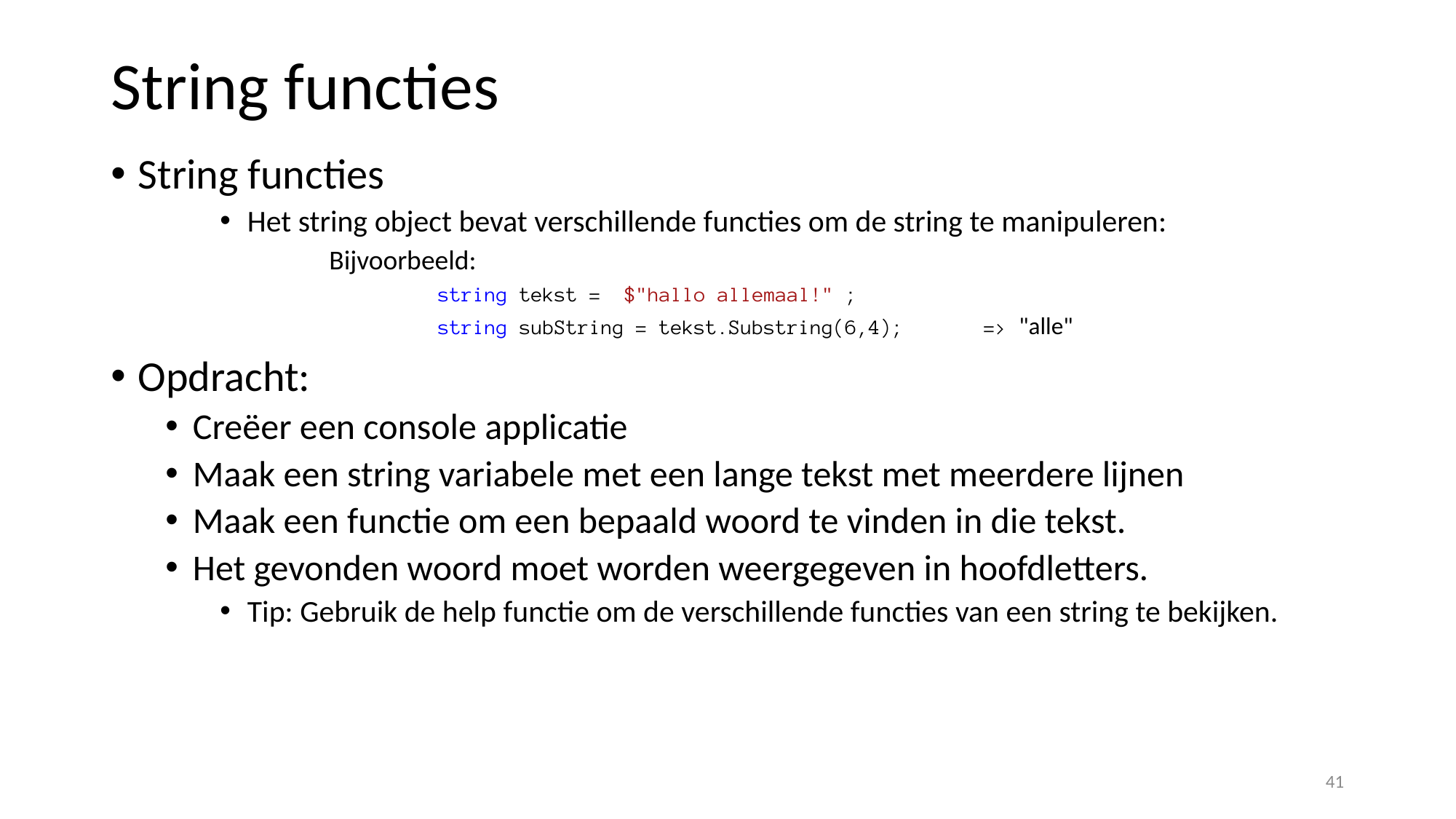

# String functies
String functies
Het string object bevat verschillende functies om de string te manipuleren:
Bijvoorbeeld:
	string tekst =  $"hallo allemaal!" ;
	string subString = tekst.Substring(6,4);	=> "alle"
Opdracht:
Creëer een console applicatie
Maak een string variabele met een lange tekst met meerdere lijnen
Maak een functie om een bepaald woord te vinden in die tekst.
Het gevonden woord moet worden weergegeven in hoofdletters.
Tip: Gebruik de help functie om de verschillende functies van een string te bekijken.
41